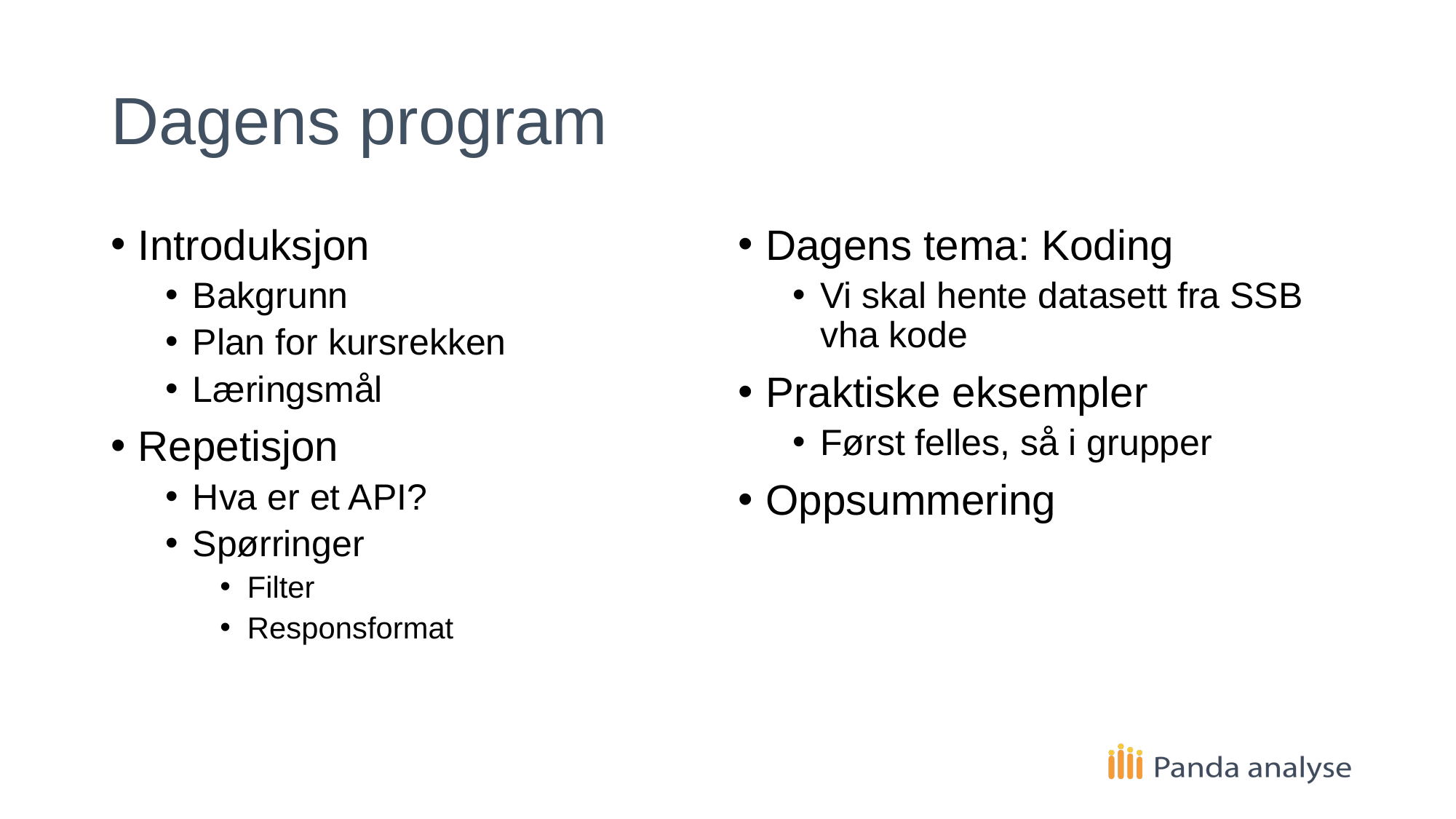

# Dagens program
Introduksjon
Bakgrunn
Plan for kursrekken
Læringsmål
Repetisjon
Hva er et API?
Spørringer
Filter
Responsformat
Dagens tema: Koding
Vi skal hente datasett fra SSB vha kode
Praktiske eksempler
Først felles, så i grupper
Oppsummering